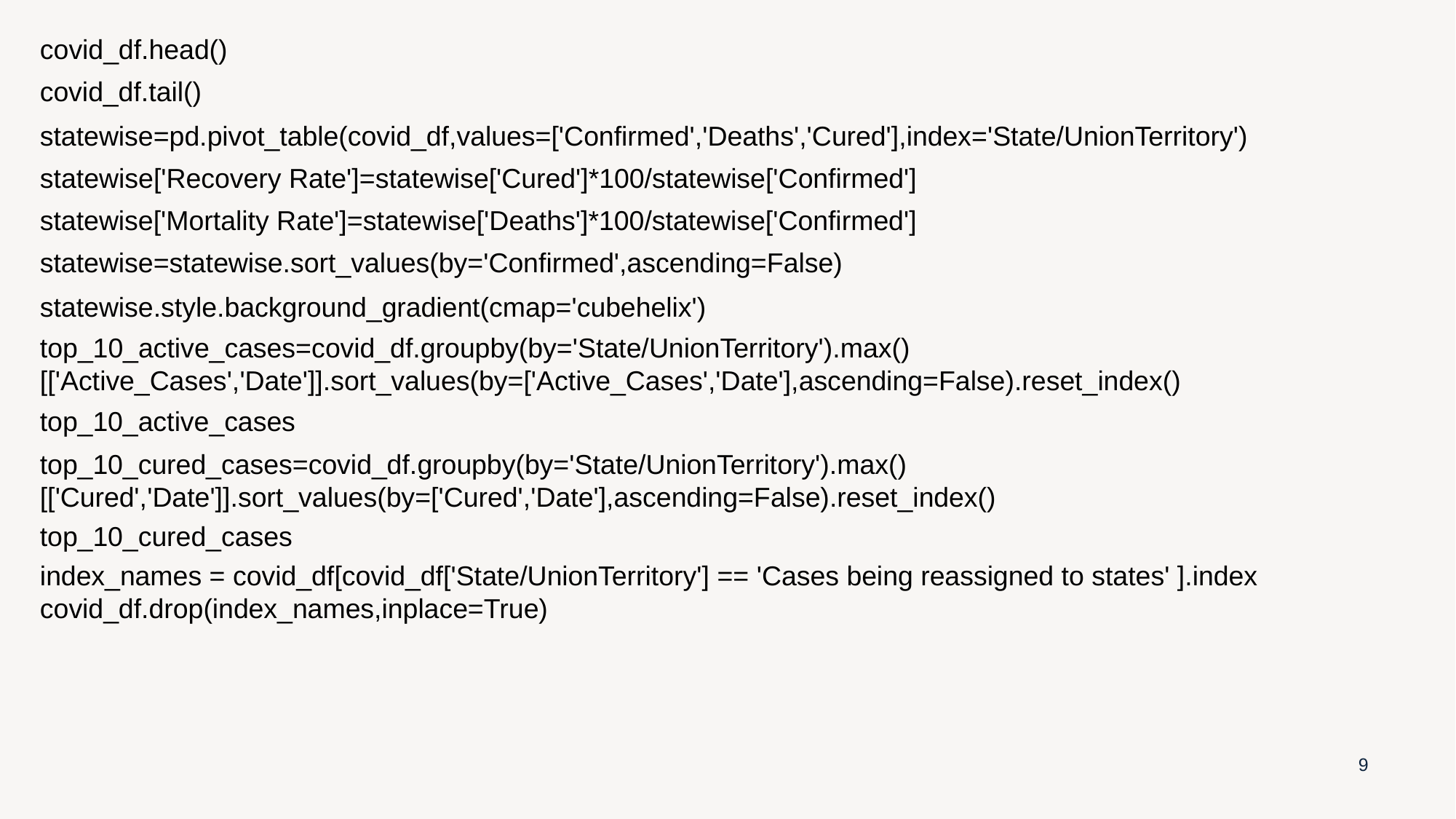

covid_df.head()
covid_df.tail()
statewise=pd.pivot_table(covid_df,values=['Confirmed','Deaths','Cured'],index='State/UnionTerritory')
statewise['Recovery Rate']=statewise['Cured']*100/statewise['Confirmed']
statewise['Mortality Rate']=statewise['Deaths']*100/statewise['Confirmed']
statewise=statewise.sort_values(by='Confirmed',ascending=False)
statewise.style.background_gradient(cmap='cubehelix')
top_10_active_cases=covid_df.groupby(by='State/UnionTerritory').max()[['Active_Cases','Date']].sort_values(by=['Active_Cases','Date'],ascending=False).reset_index()
top_10_active_cases
top_10_cured_cases=covid_df.groupby(by='State/UnionTerritory').max()[['Cured','Date']].sort_values(by=['Cured','Date'],ascending=False).reset_index()
top_10_cured_cases
index_names = covid_df[covid_df['State/UnionTerritory'] == 'Cases being reassigned to states' ].index
covid_df.drop(index_names,inplace=True)
9